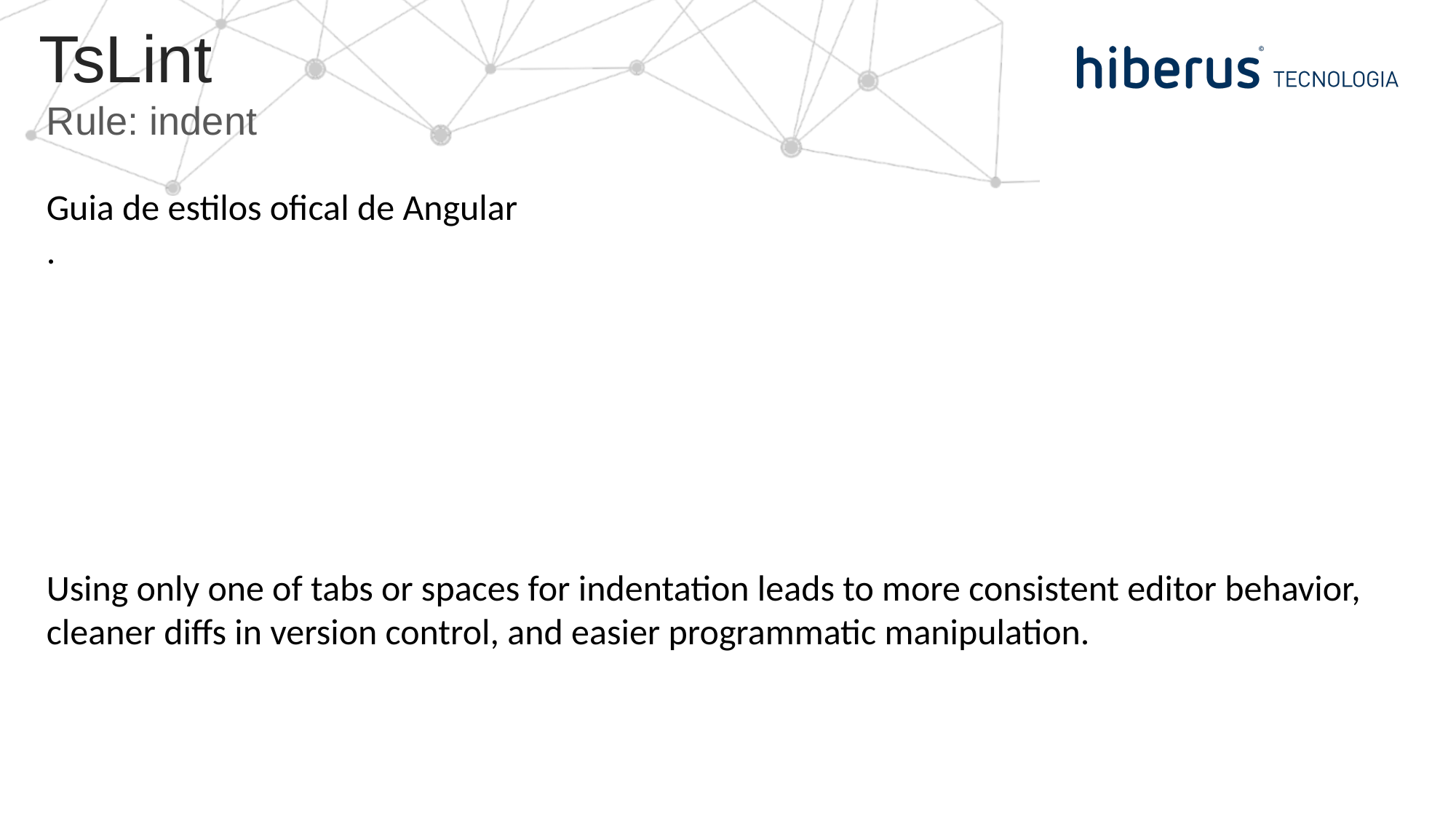

# TsLint
Rule: indent
Guia de estilos ofical de Angular
.
Using only one of tabs or spaces for indentation leads to more consistent editor behavior, cleaner diffs in version control, and easier programmatic manipulation.